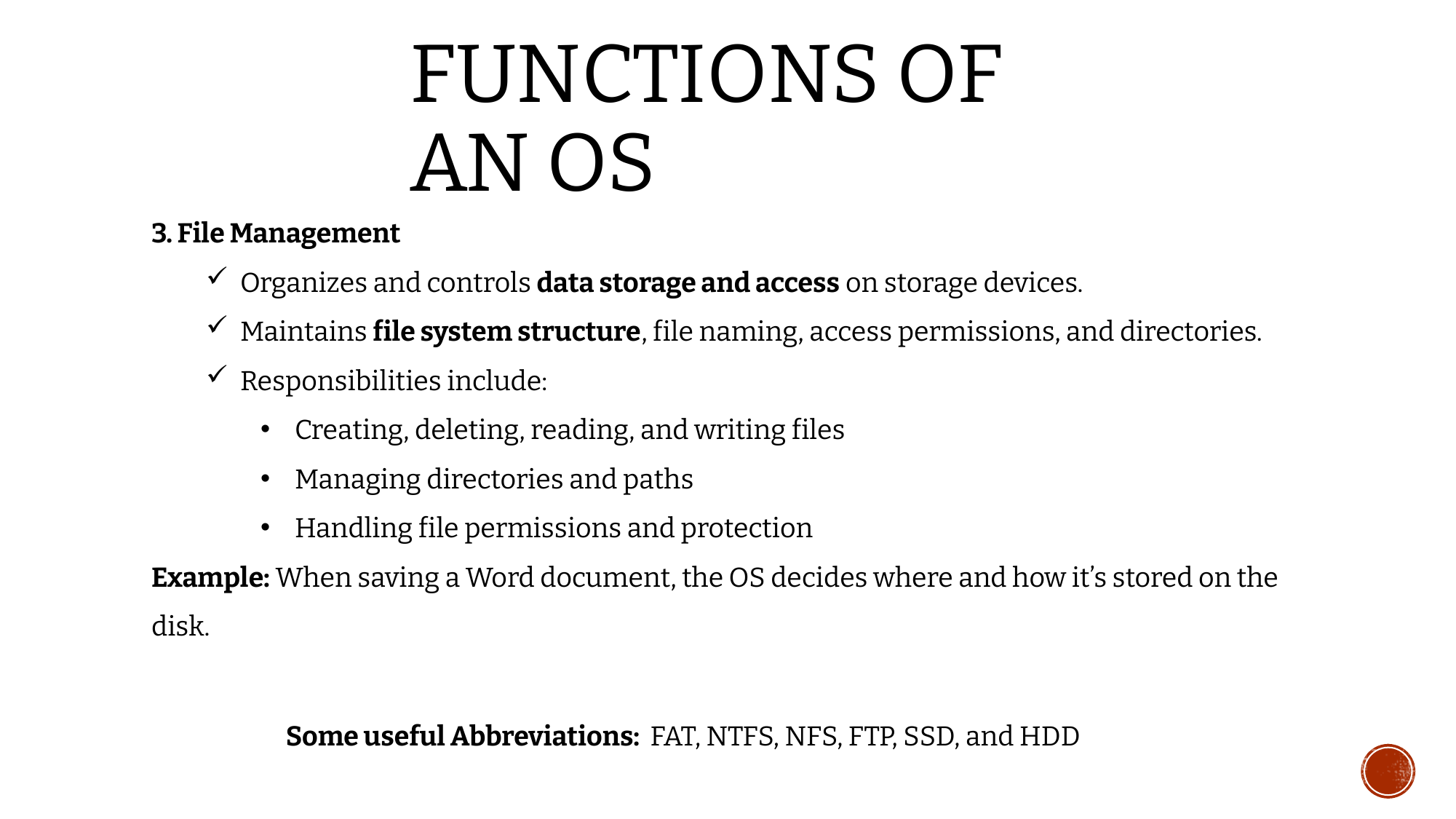

Functions of an os
3. File Management
Organizes and controls data storage and access on storage devices.
Maintains file system structure, file naming, access permissions, and directories.
Responsibilities include:
Creating, deleting, reading, and writing files
Managing directories and paths
Handling file permissions and protection
Example: When saving a Word document, the OS decides where and how it’s stored on the disk.
Some useful Abbreviations:  FAT, NTFS, NFS, FTP, SSD, and HDD